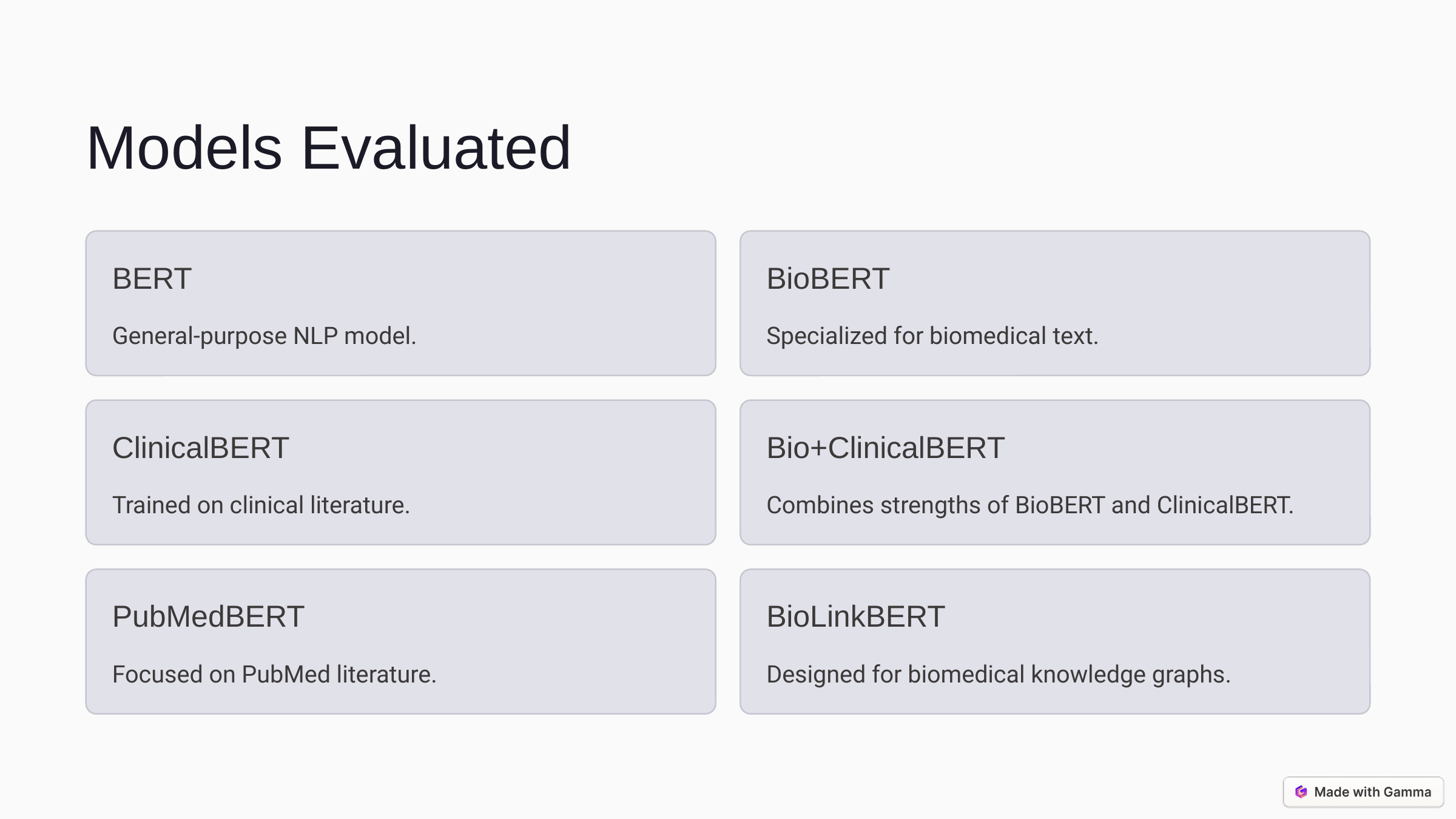

Models Evaluated

BERT
BioBERT
General-purpose NLP model.
Specialized for biomedical text.

ClinicalBERT
Bio+ClinicalBERT
Trained on clinical literature.
Combines strengths of BioBERT and ClinicalBERT.

PubMedBERT
BioLinkBERT
Focused on PubMed literature.
Designed for biomedical knowledge graphs.